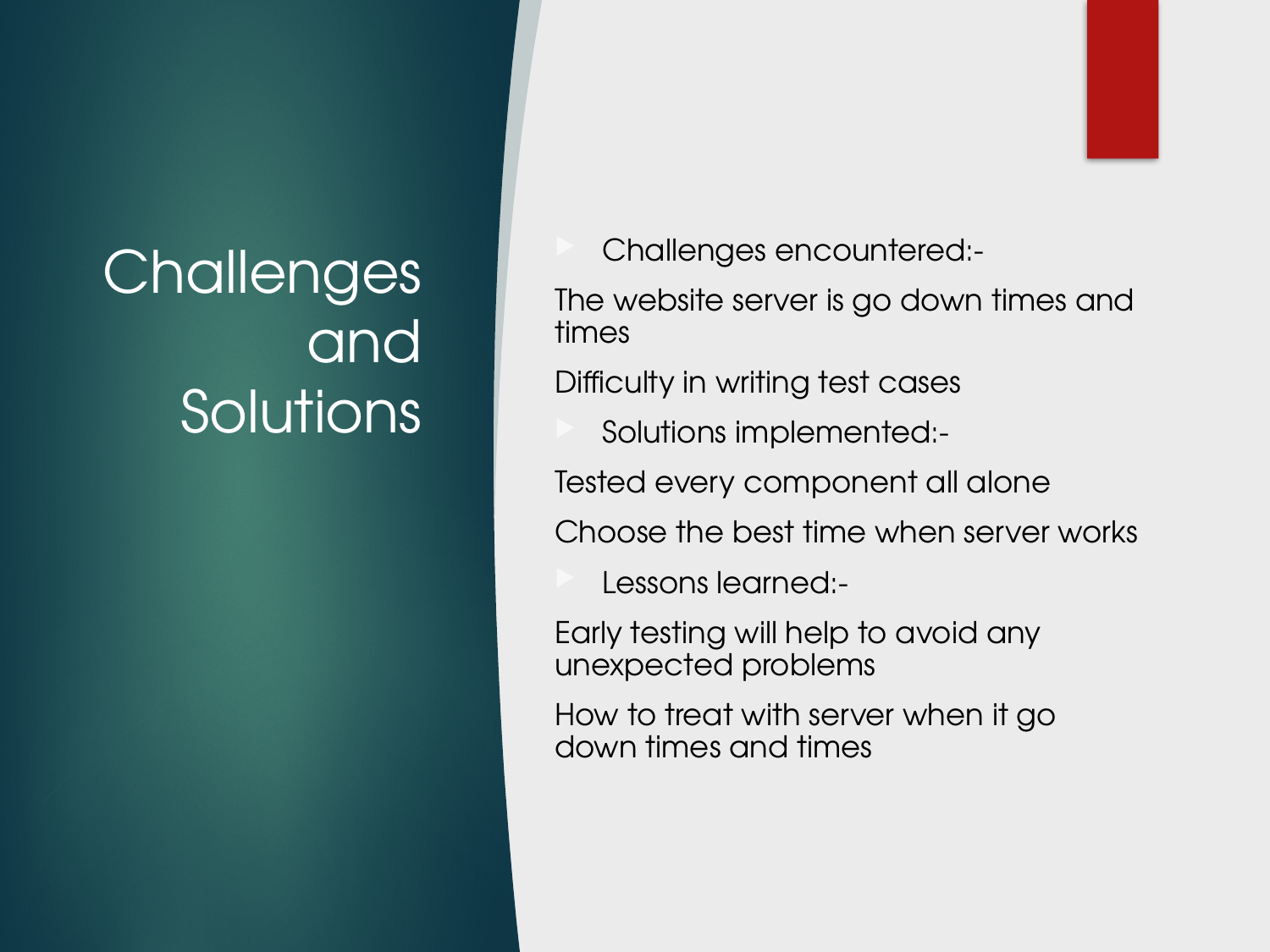

# Challenges and Solutions
Challenges encountered:-
The website server is go down times and times
Difficulty in writing test cases
Solutions implemented:-
Tested every component all alone
Choose the best time when server works
Lessons learned:-
Early testing will help to avoid any unexpected problems
How to treat with server when it go down times and times